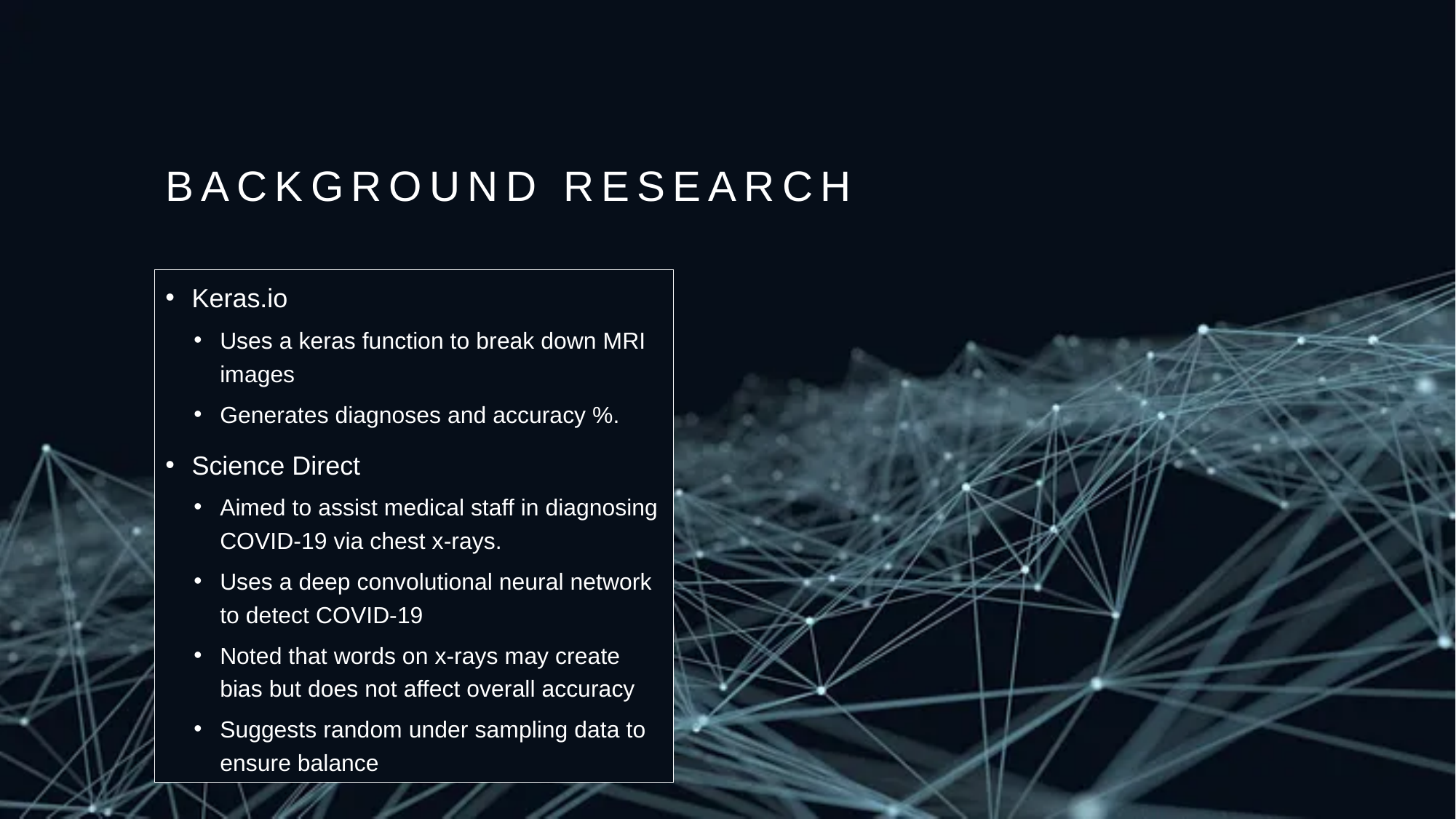

# Background research
Keras.io
Uses a keras function to break down MRI images
Generates diagnoses and accuracy %.
Science Direct
Aimed to assist medical staff in diagnosing COVID-19 via chest x-rays.
Uses a deep convolutional neural network to detect COVID-19
Noted that words on x-rays may create bias but does not affect overall accuracy
Suggests random under sampling data to ensure balance